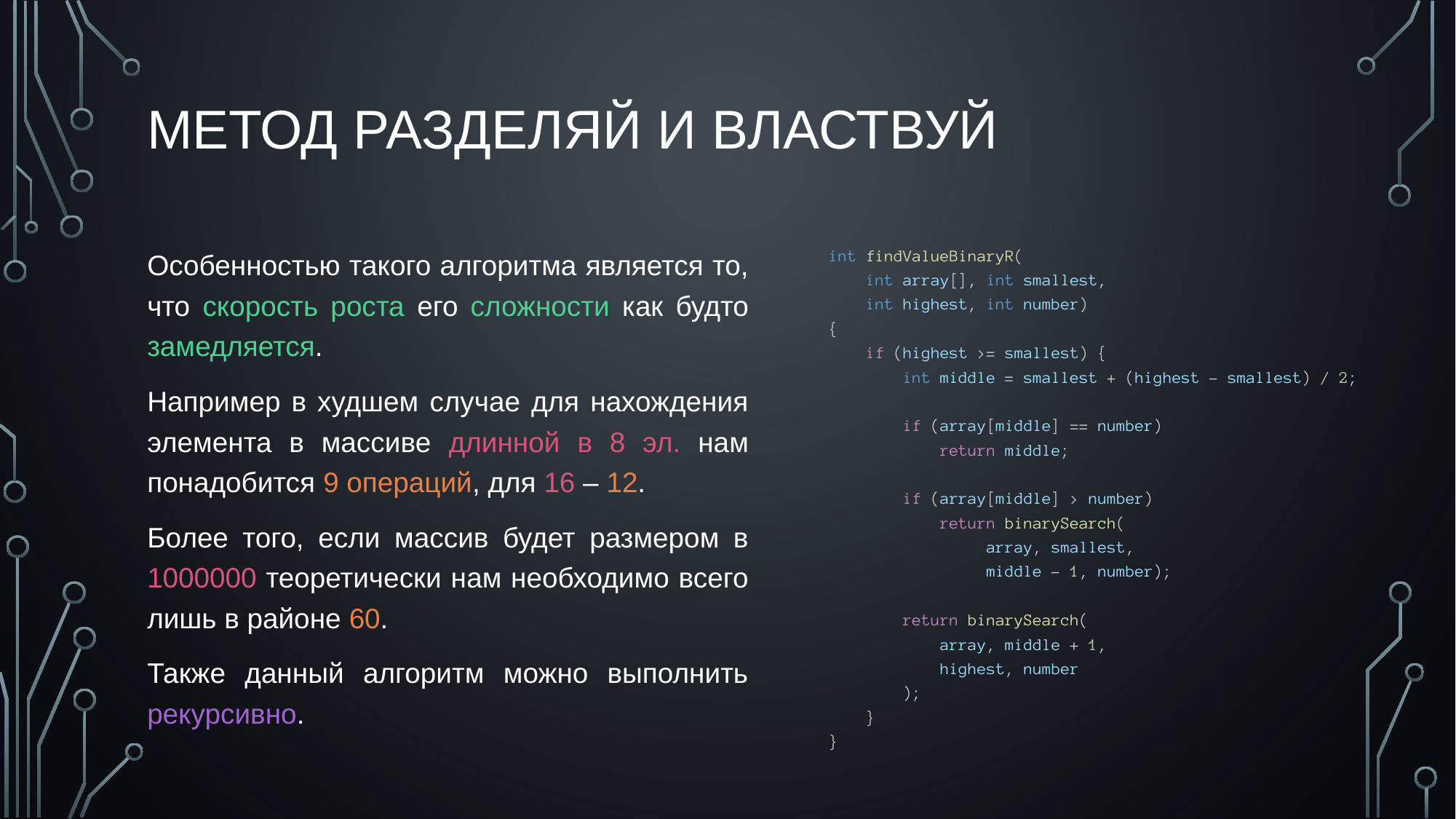

# Метод разделяй и властвуй
Особенностью такого алгоритма является то, что скорость роста его сложности как будто замедляется.
Например в худшем случае для нахождения элемента в массиве длинной в 8 эл. нам понадобится 9 операций, для 16 – 12.
Более того, если массив будет размером в 1000000 теоретически нам необходимо всего лишь в районе 60.
Также данный алгоритм можно выполнить рекурсивно.
int findValueBinaryR(
    int array[], int smallest,
    int highest, int number)
{
    if (highest >= smallest) {
        int middle = smallest + (highest - smallest) / 2;

        if (array[middle] == number)
            return middle;

        if (array[middle] > number)
            return binarySearch(
                 array, smallest,
                 middle - 1, number);
        return binarySearch(
            array, middle + 1,
            highest, number
        );
    }
}